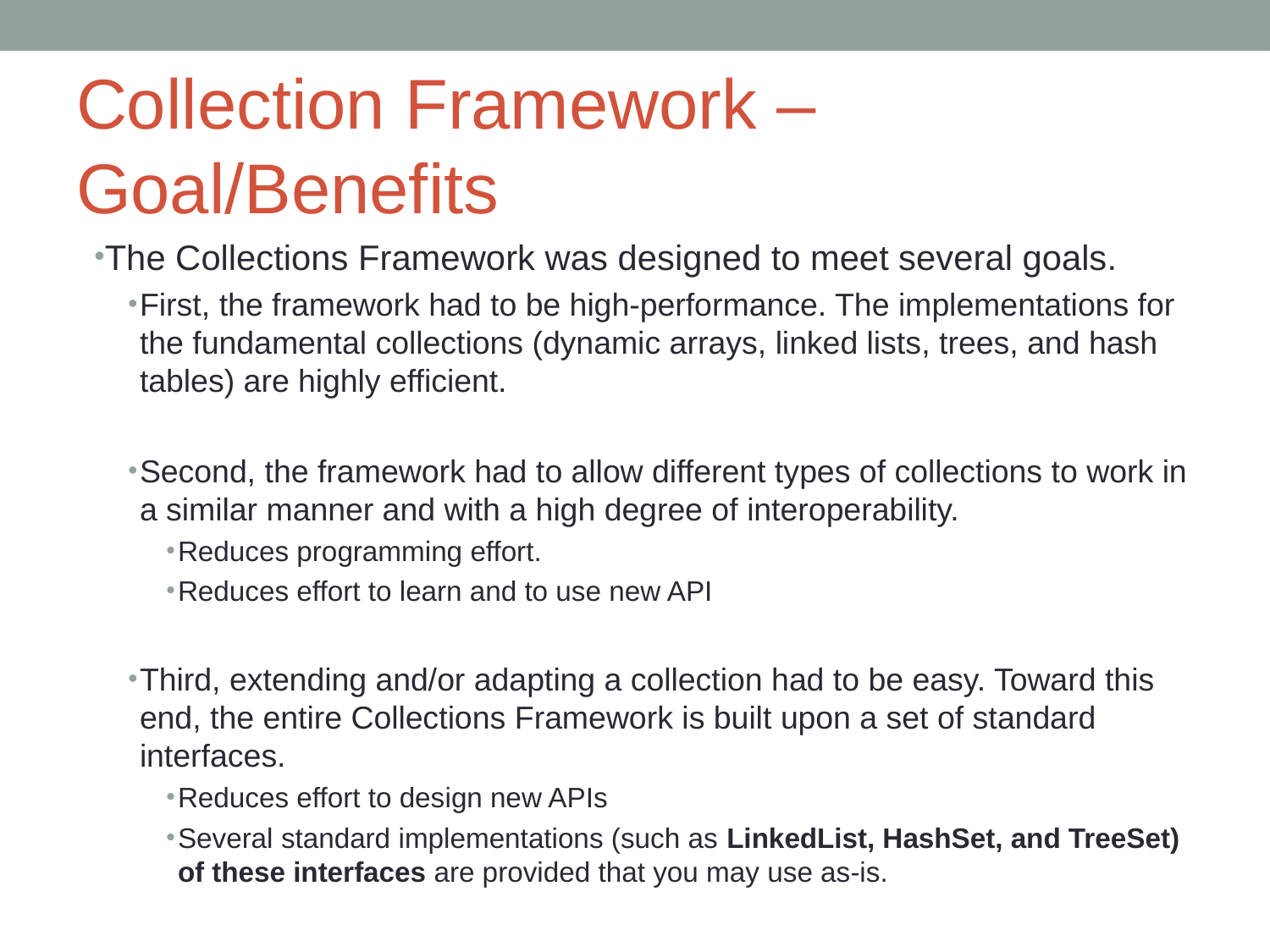

# Collection Framework – Goal/Benefits
The Collections Framework was designed to meet several goals.
First, the framework had to be high-performance. The implementations for the fundamental collections (dynamic arrays, linked lists, trees, and hash tables) are highly efficient.

Second, the framework had to allow different types of collections to work in a similar manner and with a high degree of interoperability.
Reduces programming effort.
Reduces effort to learn and to use new API

Third, extending and/or adapting a collection had to be easy. Toward this end, the entire Collections Framework is built upon a set of standard interfaces.
Reduces effort to design new APIs
Several standard implementations (such as LinkedList, HashSet, and TreeSet) of these interfaces are provided that you may use as-is.